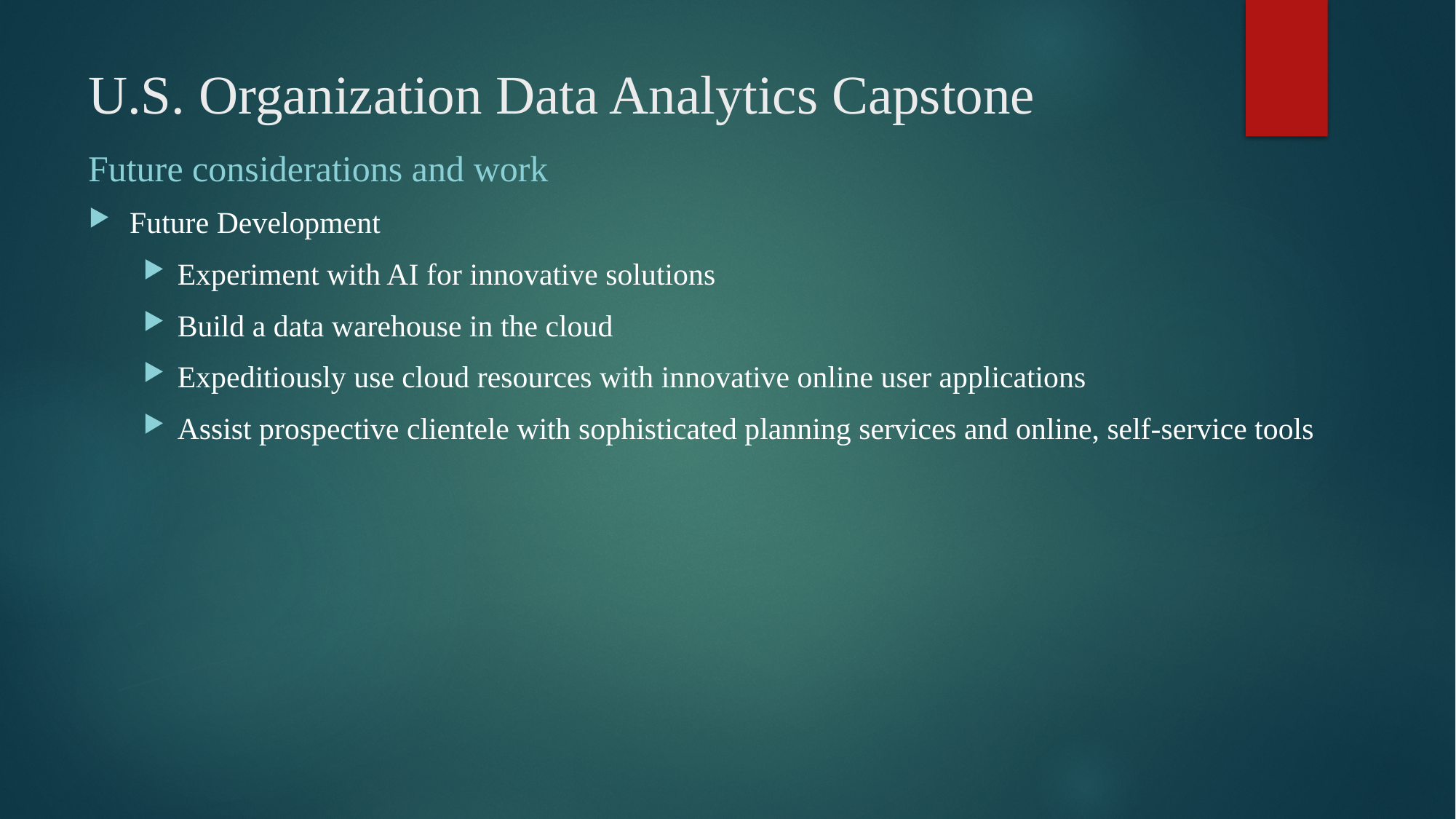

# U.S. Organization Data Analytics Capstone
Future considerations and work
Future Development
Experiment with AI for innovative solutions
Build a data warehouse in the cloud
Expeditiously use cloud resources with innovative online user applications
Assist prospective clientele with sophisticated planning services and online, self-service tools